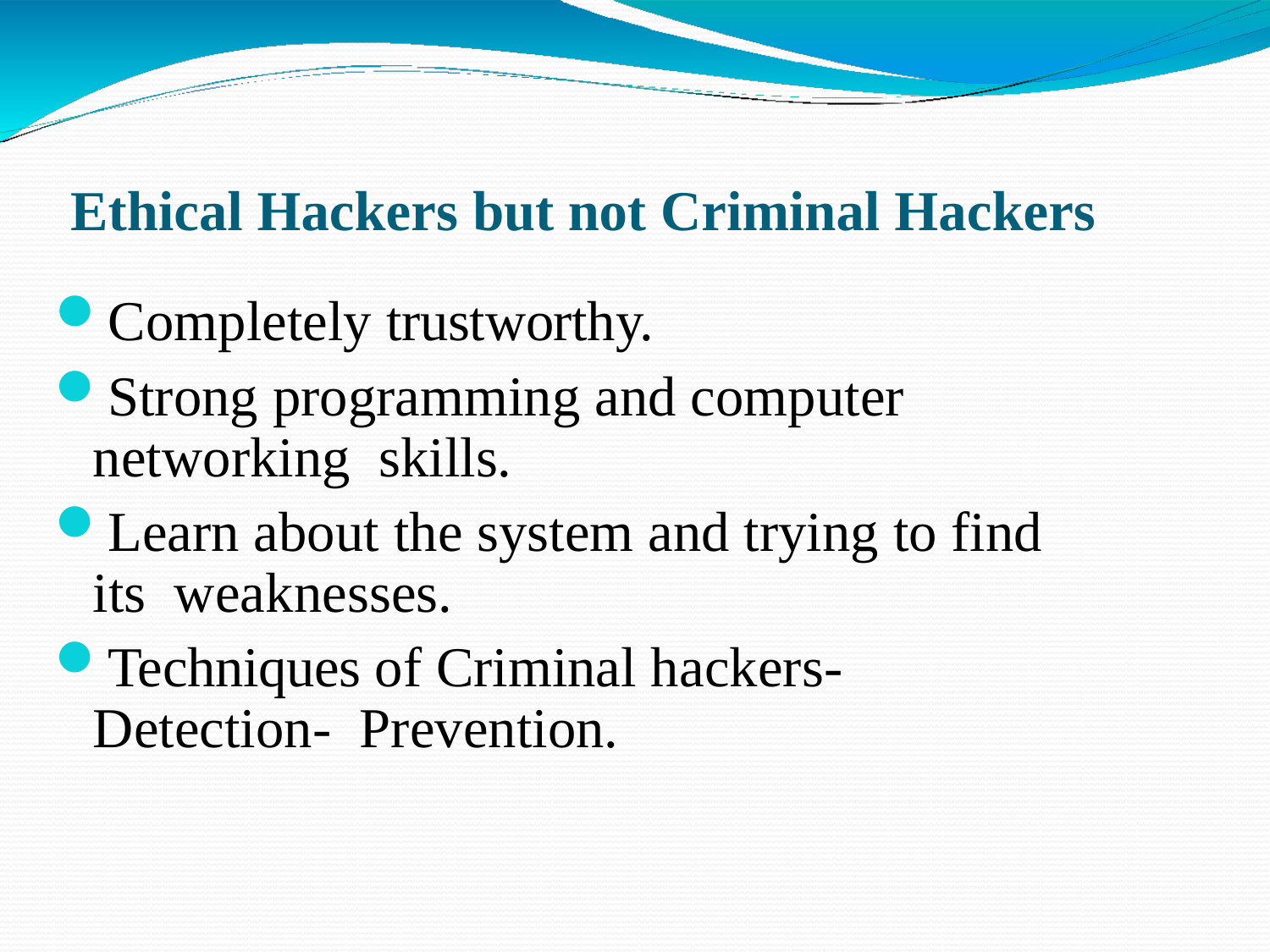

Ethical Hackers but not Criminal Hackers
Completely trustworthy.
Strong programming and computer networking  skills.
Learn about the system and trying to find its  weaknesses.
Techniques of Criminal hackers-Detection-  Prevention.